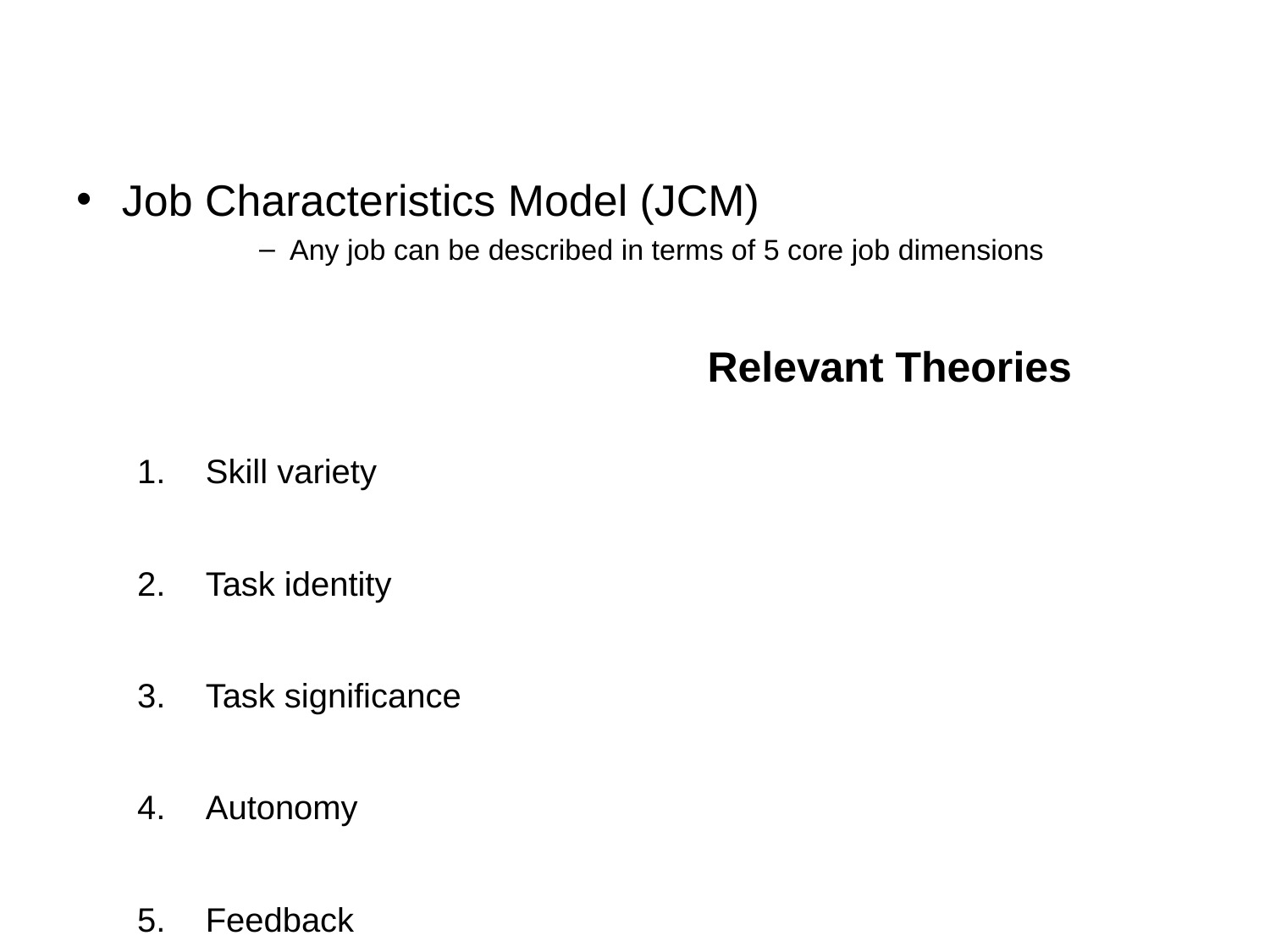

#
Job Characteristics Model (JCM)
Any job can be described in terms of 5 core job dimensions

Skill variety

Task identity

Task significance

Autonomy

Feedback
Relevant Theories